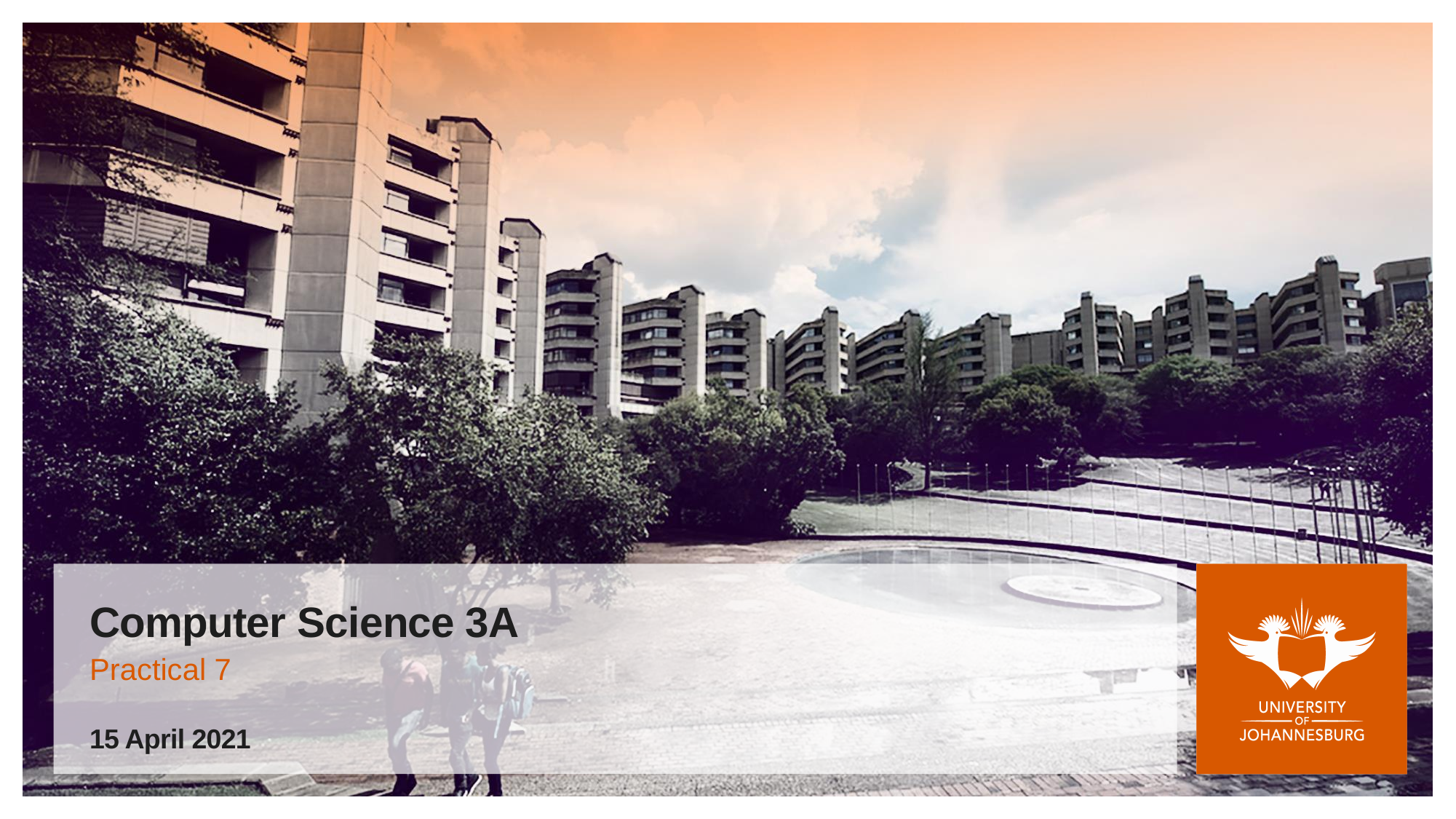

# Computer Science 3A
Practical 7
15 April 2021